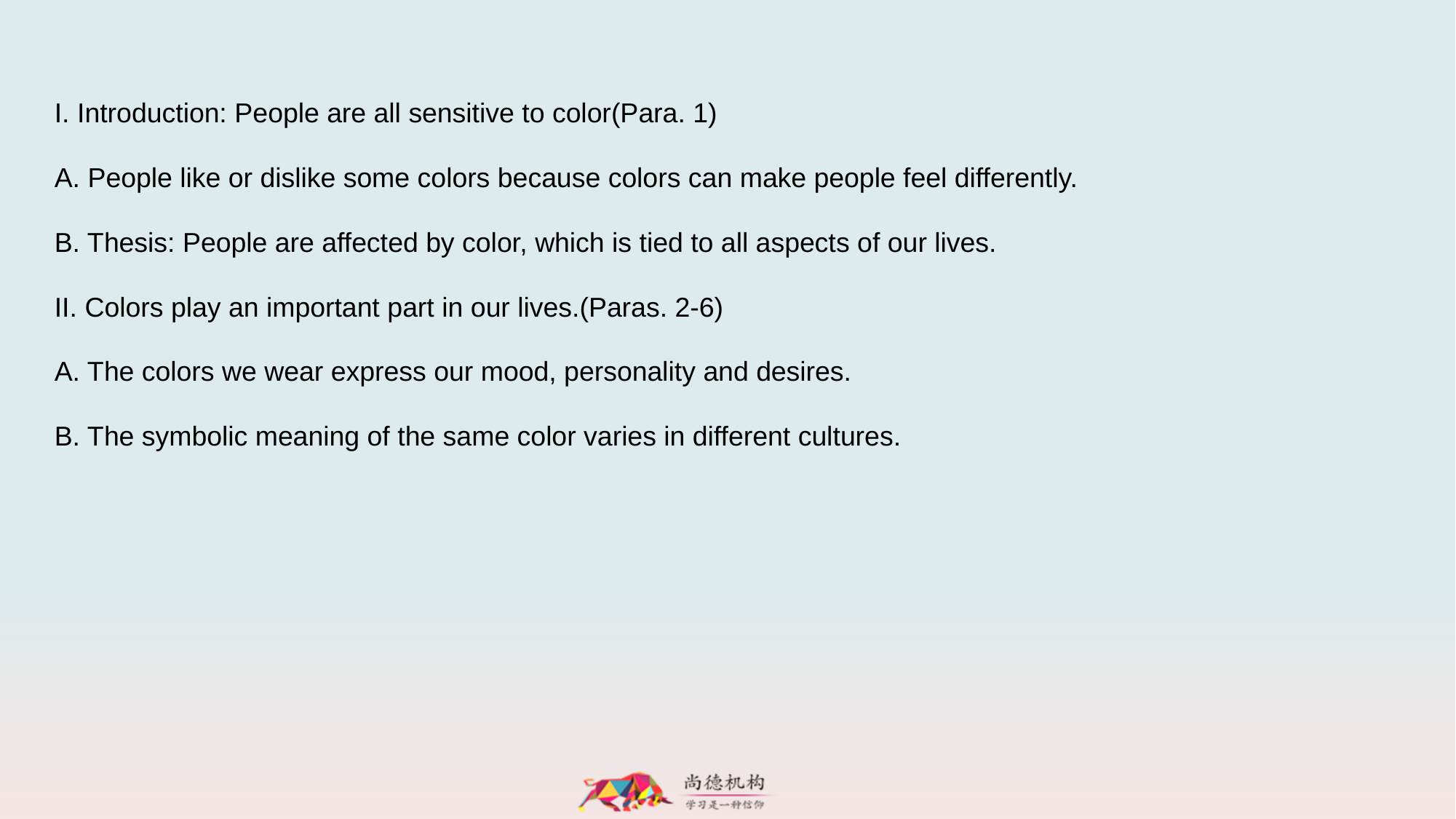

I. Introduction: People are all sensitive to color(Para. 1)
A. People like or dislike some colors because colors can make people feel differently.
B. Thesis: People are affected by color, which is tied to all aspects of our lives.
II. Colors play an important part in our lives.(Paras. 2-6)
A. The colors we wear express our mood, personality and desires.
B. The symbolic meaning of the same color varies in different cultures.